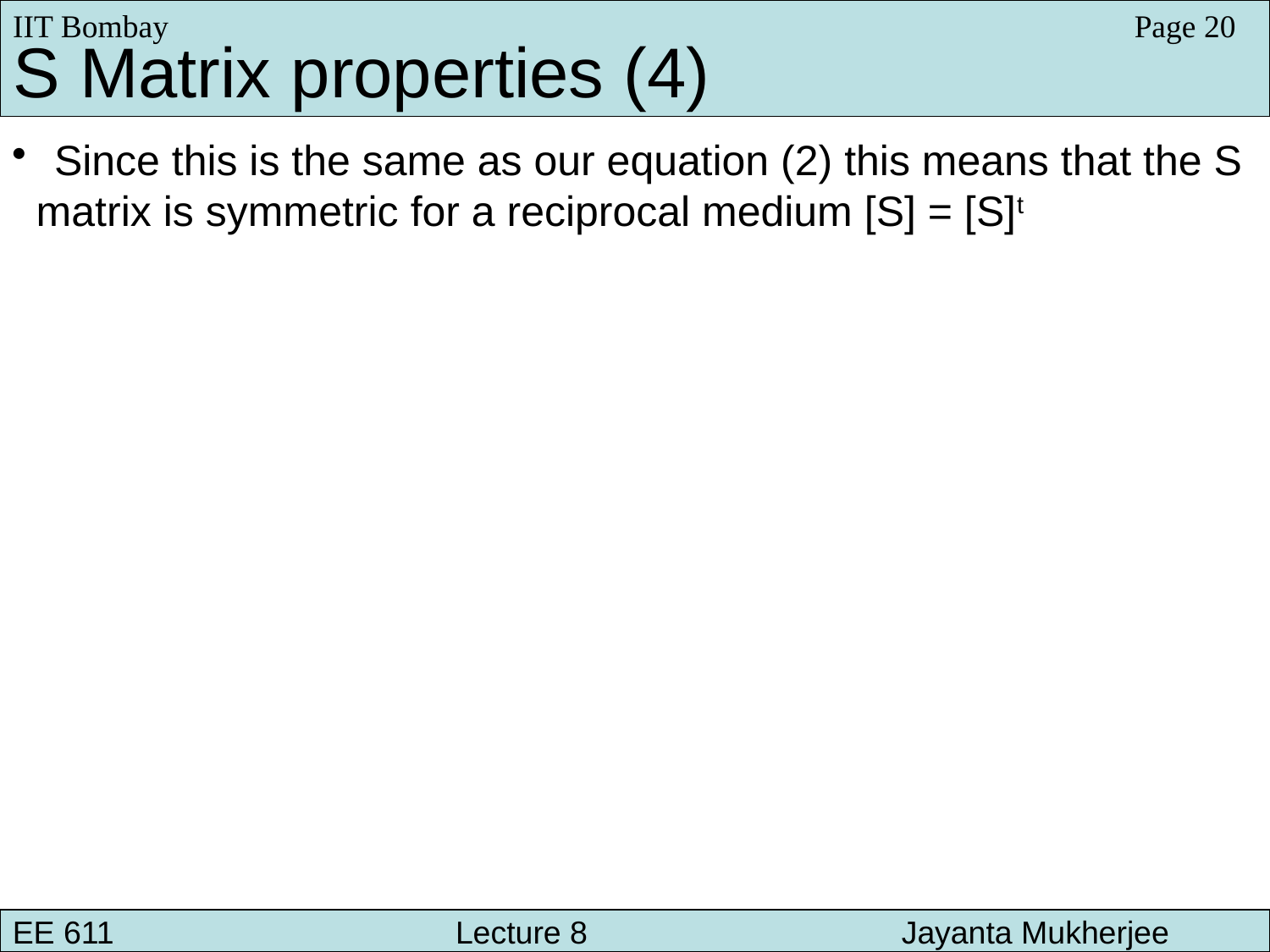

IIT Bombay
Page 20
S Matrix properties (4)
 Since this is the same as our equation (2) this means that the S
  matrix is symmetric for a reciprocal medium [S] = [S]t

EE 611 			       Lecture 8       		Jayanta Mukherjee